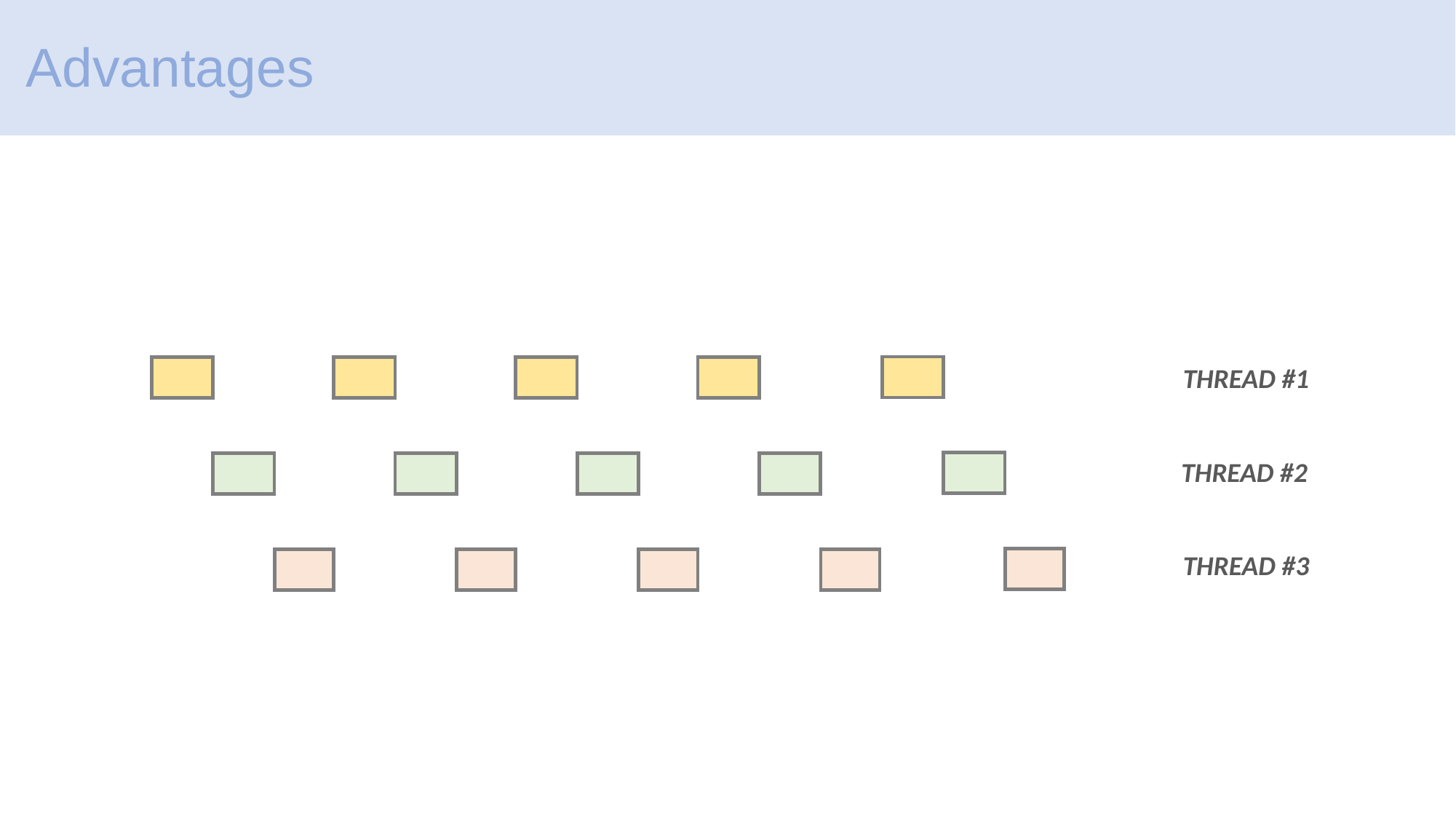

# Advantages

THREAD #1

THREAD #2

THREAD #3